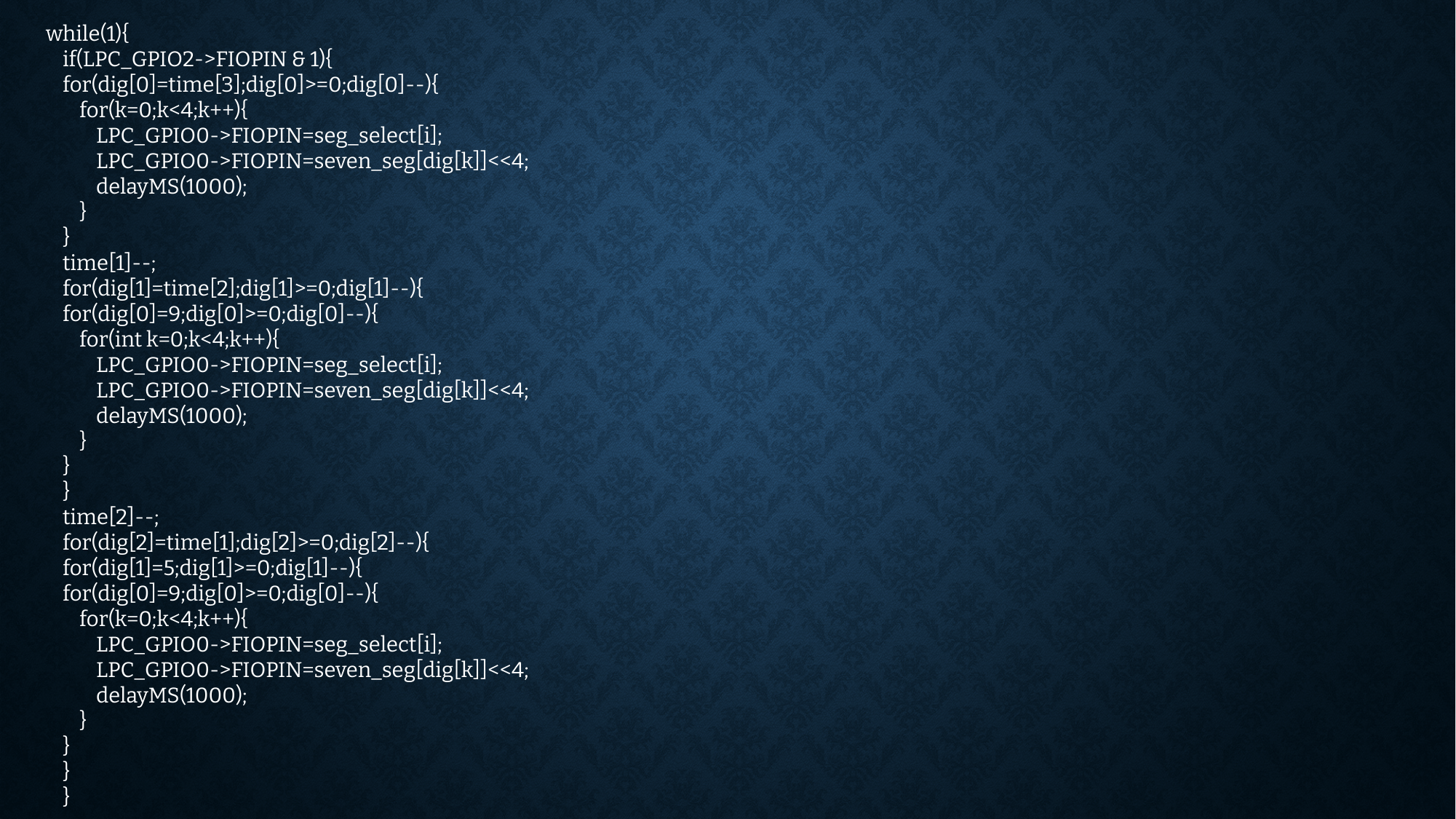

while(1){
    if(LPC_GPIO2->FIOPIN & 1){
    for(dig[0]=time[3];dig[0]>=0;dig[0]--){
        for(k=0;k<4;k++){
            LPC_GPIO0->FIOPIN=seg_select[i];
            LPC_GPIO0->FIOPIN=seven_seg[dig[k]]<<4;
            delayMS(1000);
        }
    }
    time[1]--;
    for(dig[1]=time[2];dig[1]>=0;dig[1]--){
    for(dig[0]=9;dig[0]>=0;dig[0]--){
        for(int k=0;k<4;k++){
            LPC_GPIO0->FIOPIN=seg_select[i];
            LPC_GPIO0->FIOPIN=seven_seg[dig[k]]<<4;
            delayMS(1000);
        }
    }
    }
    time[2]--;
    for(dig[2]=time[1];dig[2]>=0;dig[2]--){
    for(dig[1]=5;dig[1]>=0;dig[1]--){
    for(dig[0]=9;dig[0]>=0;dig[0]--){
        for(k=0;k<4;k++){
            LPC_GPIO0->FIOPIN=seg_select[i];
            LPC_GPIO0->FIOPIN=seven_seg[dig[k]]<<4;
            delayMS(1000);
        }
    }
    }
    }